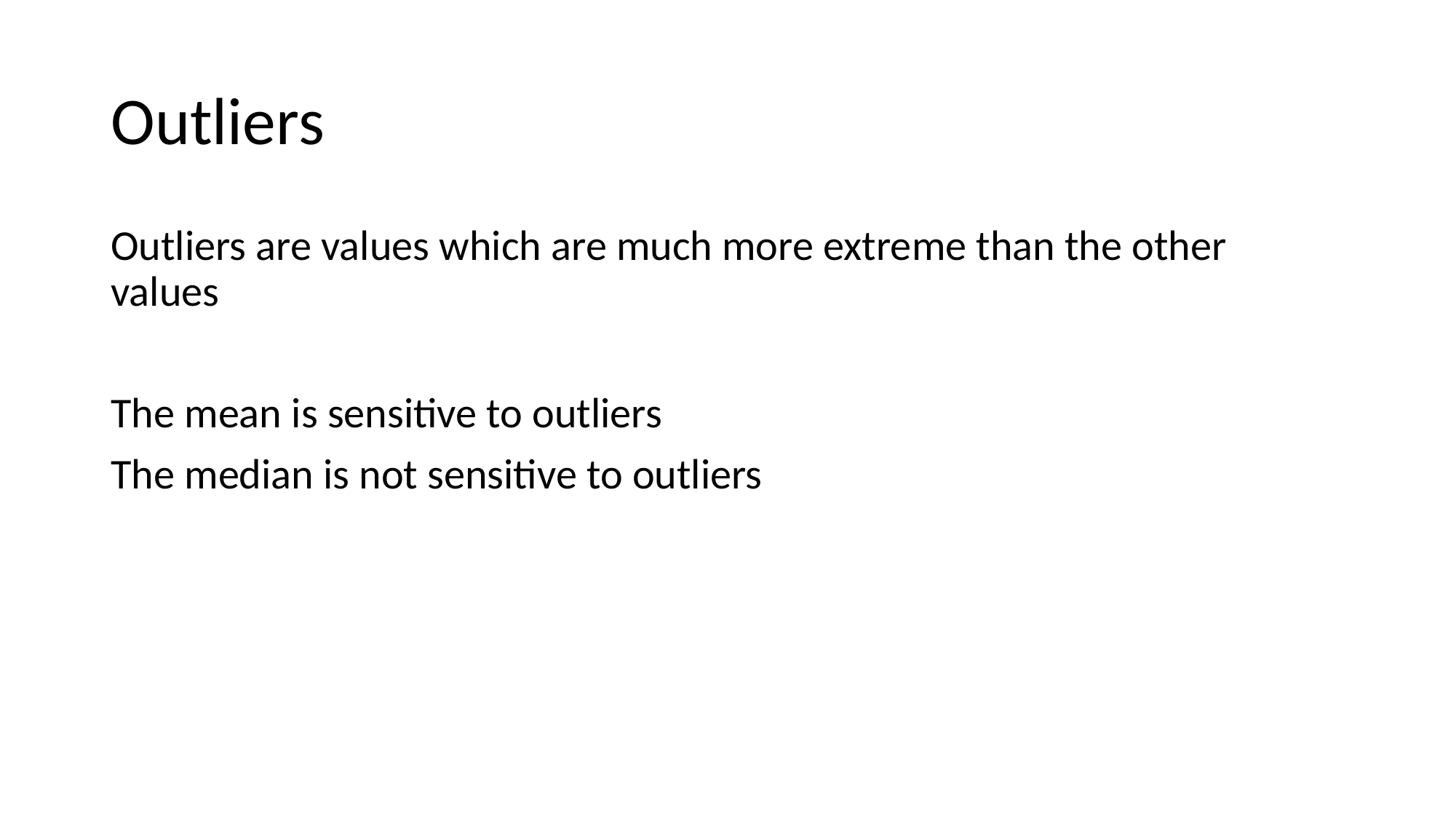

# Outliers
Outliers are values which are much more extreme than the other values

The mean is sensitive to outliers
The median is not sensitive to outliers